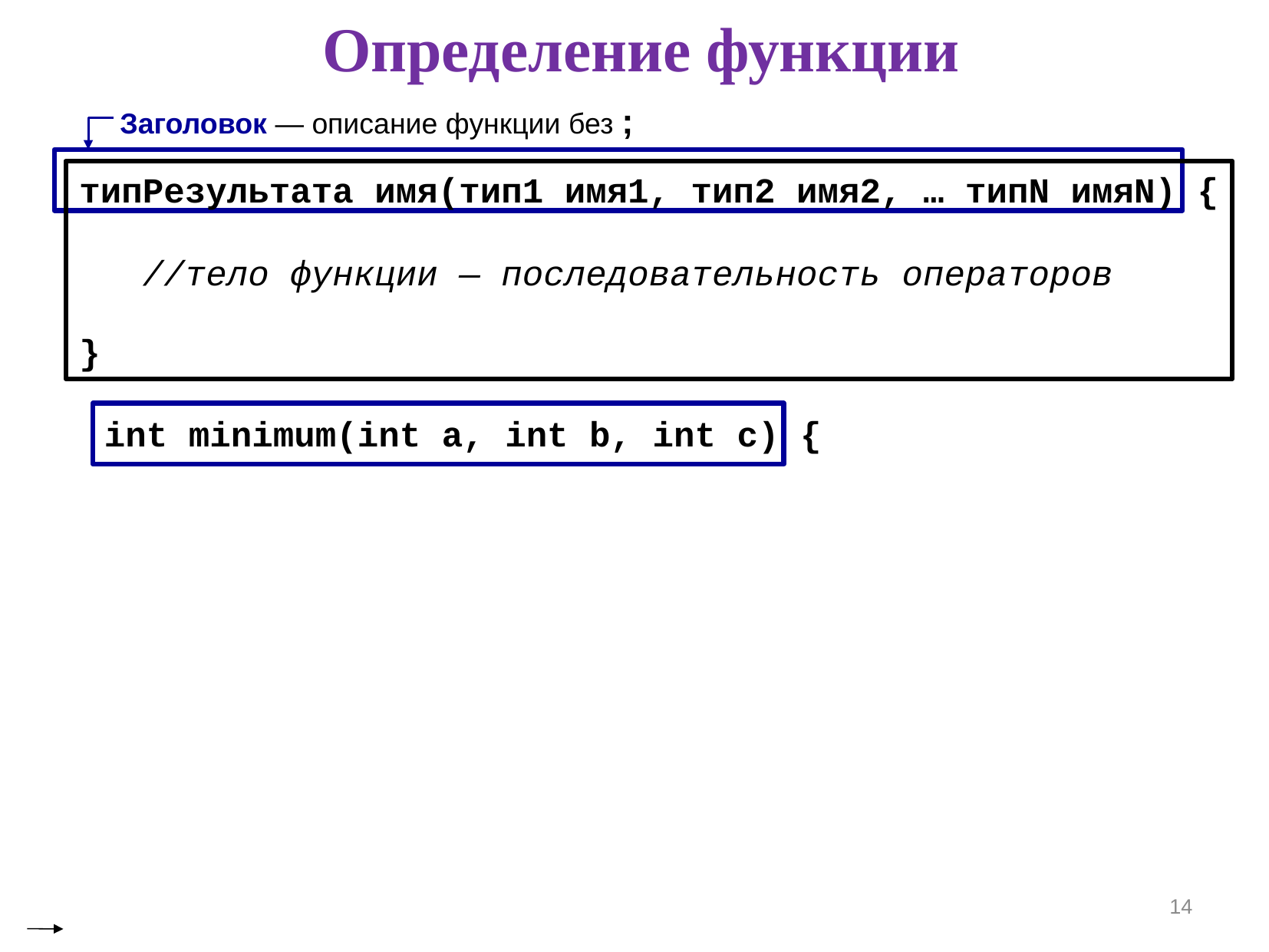

# Определение функции
Заголовок — описание функции без ;

типРезультата имя(тип1 имя1, тип2 имя2, … типN имяN) {

   //тело функции — последовательность операторов

}

int minimum(int a, int b, int c) {

14